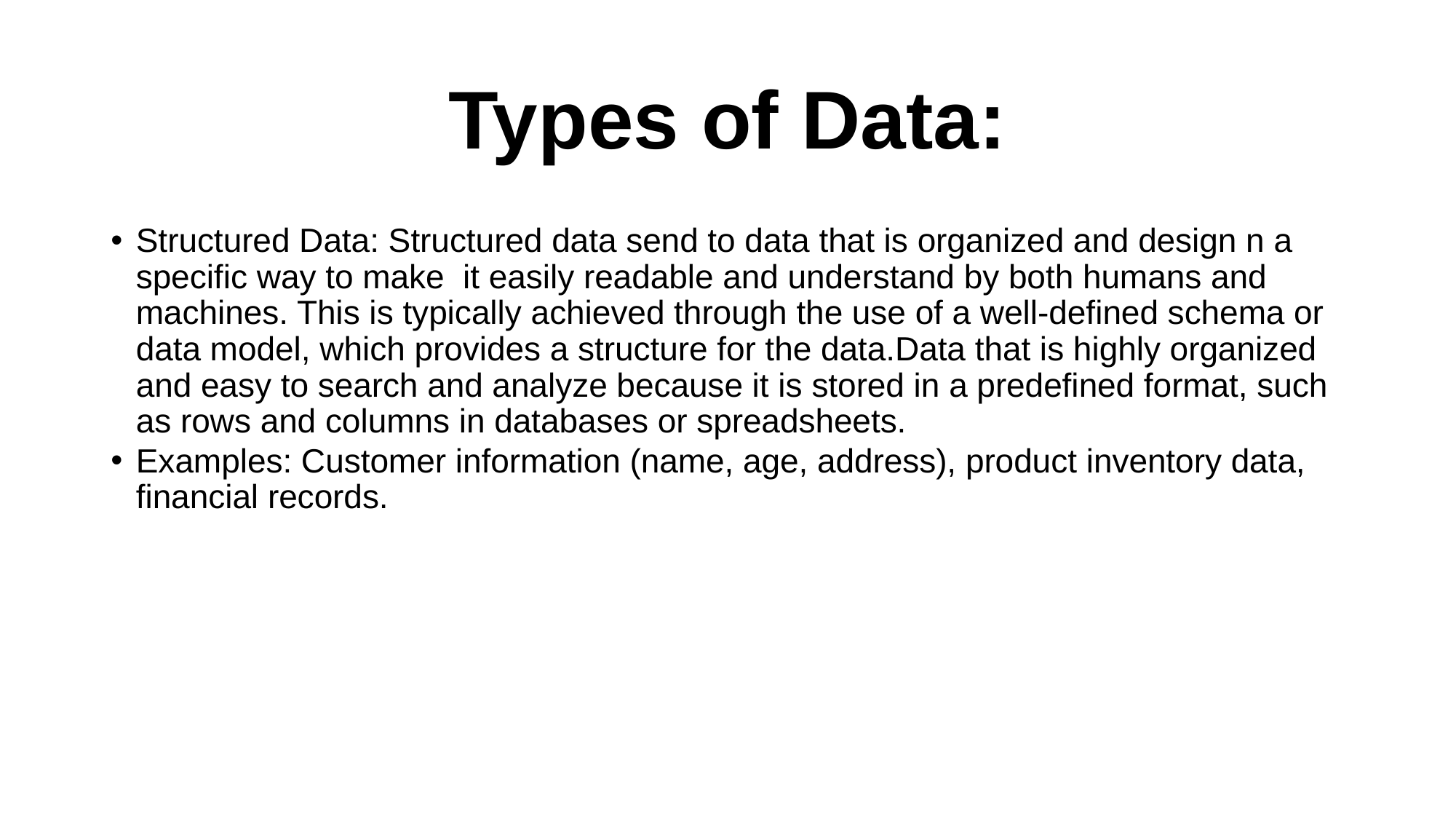

# Types of Data:
Structured Data: Structured data send to data that is organized and design n a specific way to make  it easily readable and understand by both humans and machines. This is typically achieved through the use of a well-defined schema or data model, which provides a structure for the data.Data that is highly organized and easy to search and analyze because it is stored in a predefined format, such as rows and columns in databases or spreadsheets.
Examples: Customer information (name, age, address), product inventory data, financial records.